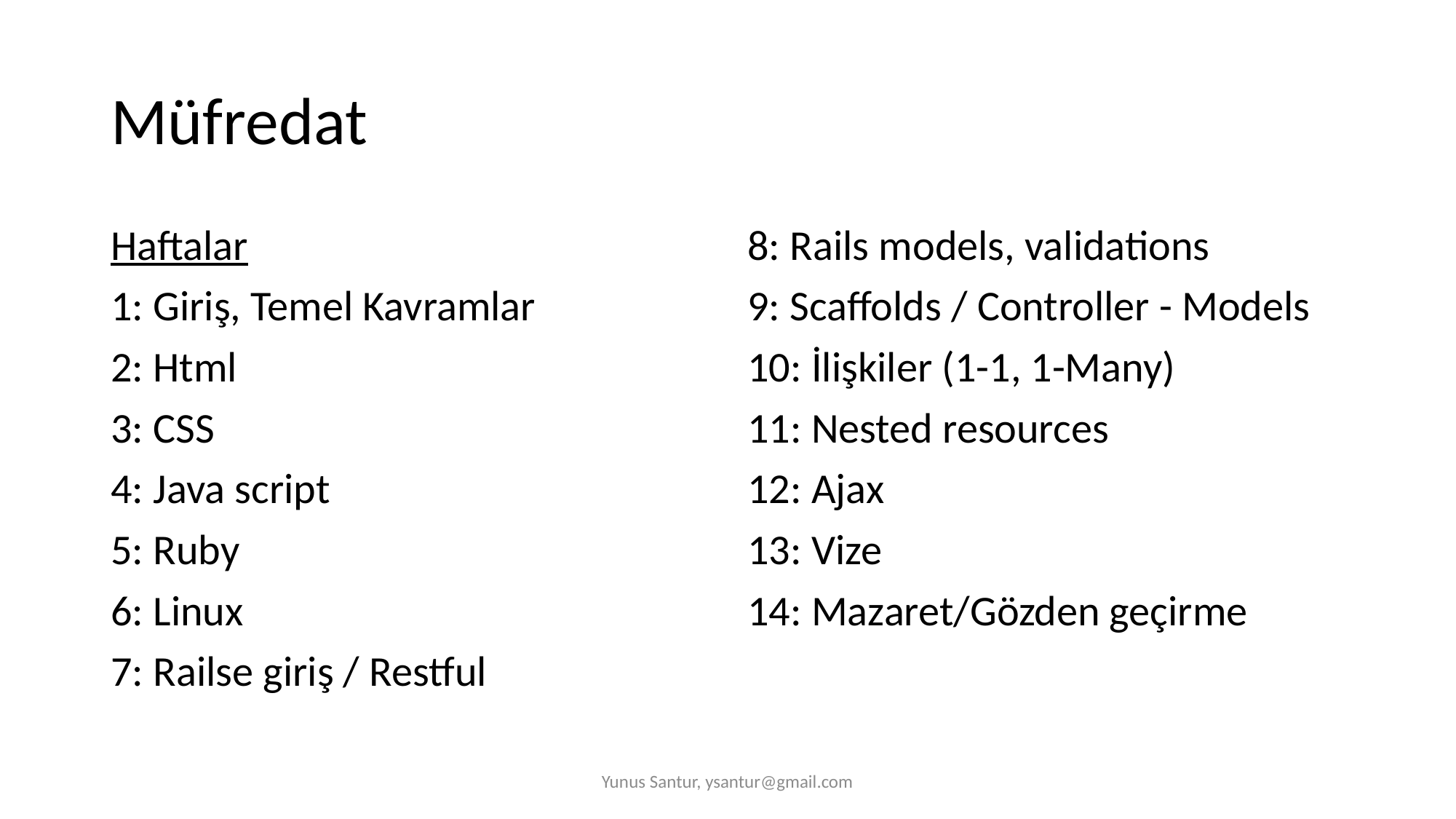

# Müfredat
Haftalar
1: Giriş, Temel Kavramlar
2: Html
3: CSS
4: Java script
5: Ruby
6: Linux
7: Railse giriş / Restful

8: Rails models, validations
9: Scaffolds / Controller - Models
10: İlişkiler (1-1, 1-Many)
11: Nested resources
12: Ajax
13: Vize
14: Mazaret/Gözden geçirme
Yunus Santur, ysantur@gmail.com